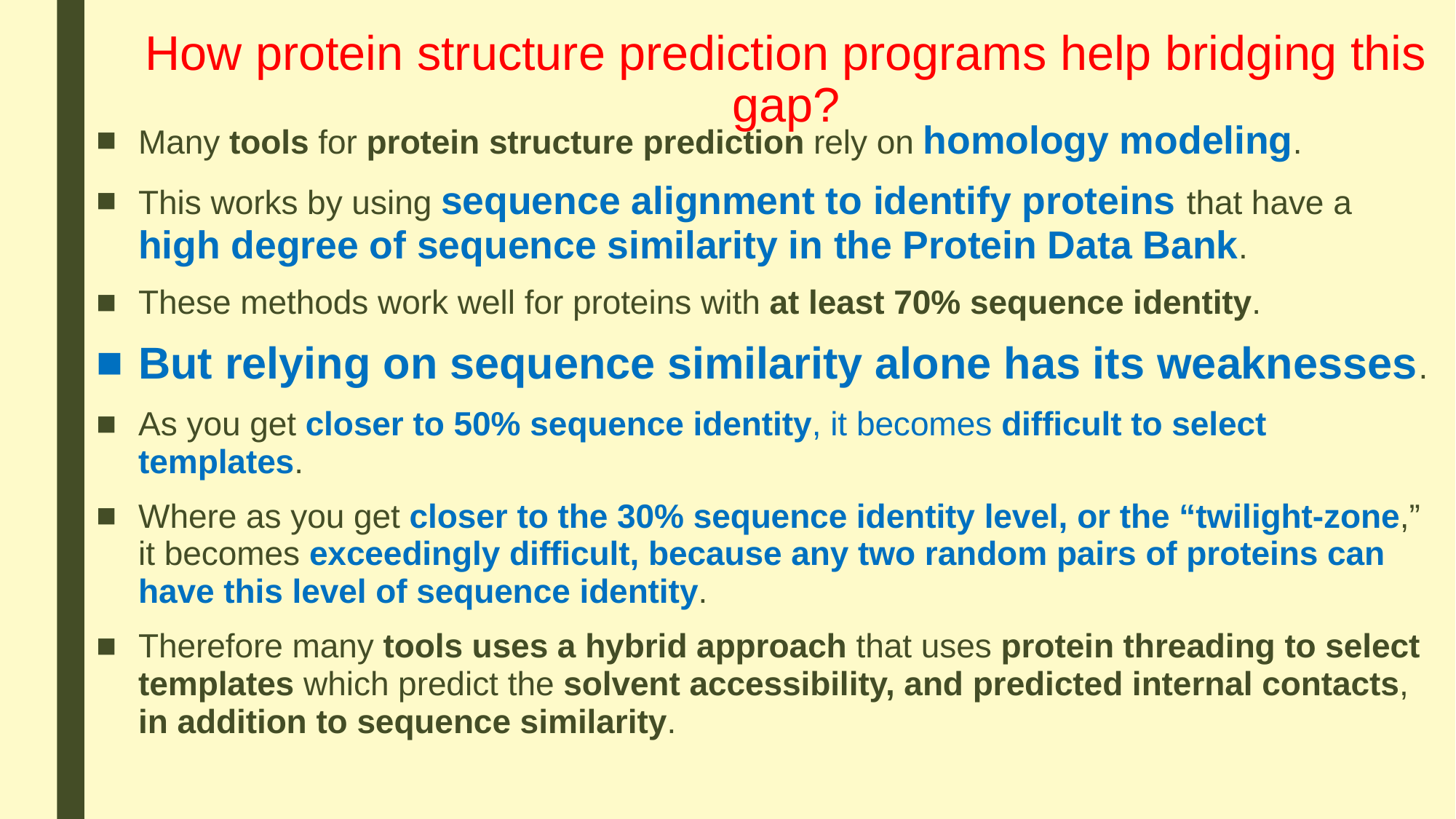

# How protein structure prediction programs help bridging this gap?
Many tools for protein structure prediction rely on homology modeling.
This works by using sequence alignment to identify proteins that have a high degree of sequence similarity in the Protein Data Bank.
These methods work well for proteins with at least 70% sequence identity.
But relying on sequence similarity alone has its weaknesses.
As you get closer to 50% sequence identity, it becomes difficult to select templates.
Where as you get closer to the 30% sequence identity level, or the “twilight-zone,” it becomes exceedingly difficult, because any two random pairs of proteins can have this level of sequence identity.
Therefore many tools uses a hybrid approach that uses protein threading to select templates which predict the solvent accessibility, and predicted internal contacts, in addition to sequence similarity.